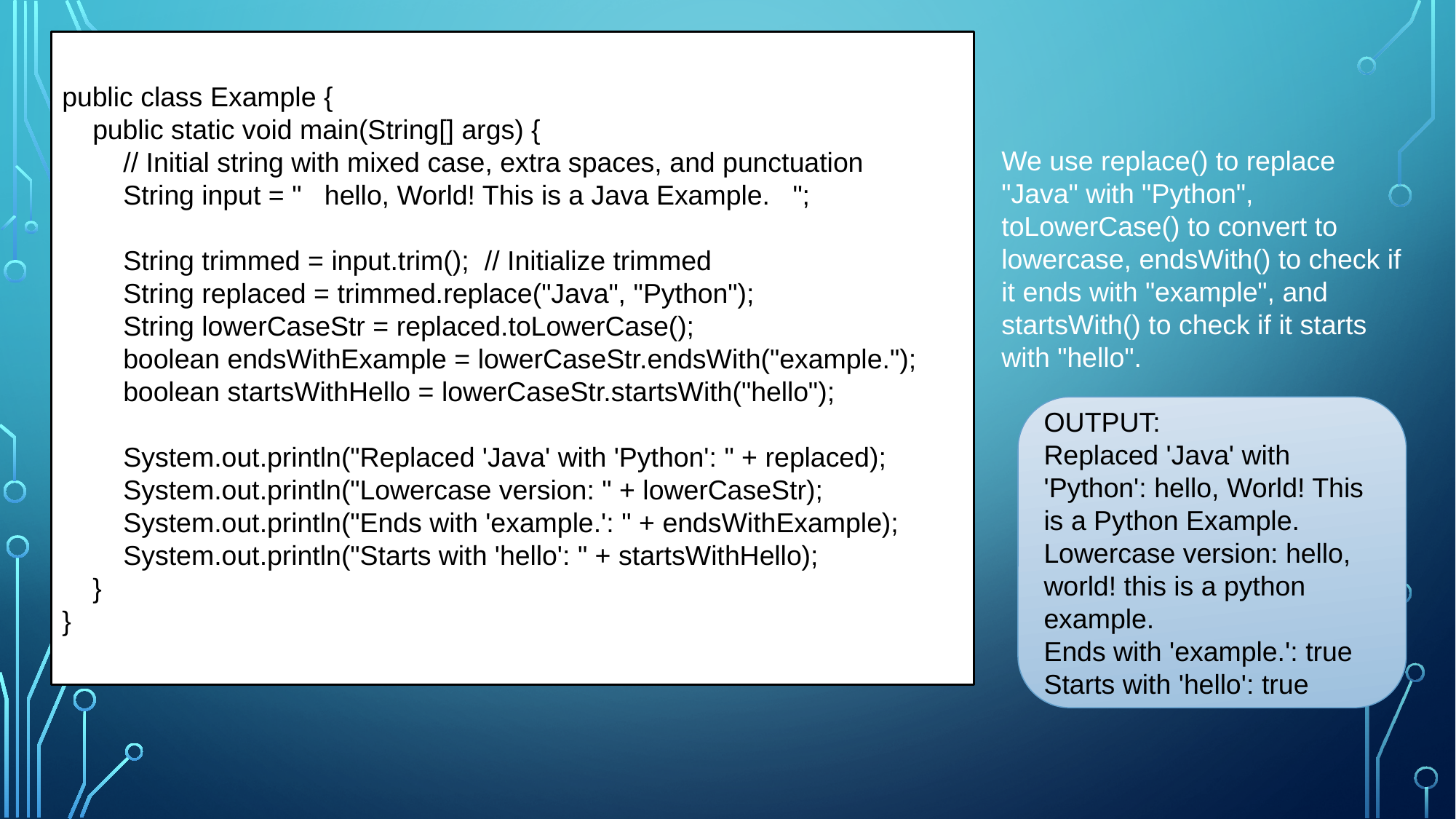

public class Example {
    public static void main(String[] args) {
        // Initial string with mixed case, extra spaces, and punctuation
        String input = "   hello, World! This is a Java Example.   ";

        String trimmed = input.trim();  // Initialize trimmed
        String replaced = trimmed.replace("Java", "Python");
        String lowerCaseStr = replaced.toLowerCase();
        boolean endsWithExample = lowerCaseStr.endsWith("example.");
        boolean startsWithHello = lowerCaseStr.startsWith("hello");

        System.out.println("Replaced 'Java' with 'Python': " + replaced);
        System.out.println("Lowercase version: " + lowerCaseStr);
        System.out.println("Ends with 'example.': " + endsWithExample);
        System.out.println("Starts with 'hello': " + startsWithHello);
    }
}
We use replace() to replace "Java" with "Python", toLowerCase() to convert to lowercase, endsWith() to check if it ends with "example", and startsWith() to check if it starts with "hello".
OUTPUT:
Replaced 'Java' with 'Python': hello, World! This is a Python Example.
Lowercase version: hello, world! this is a python example.
Ends with 'example.': true
Starts with 'hello': true